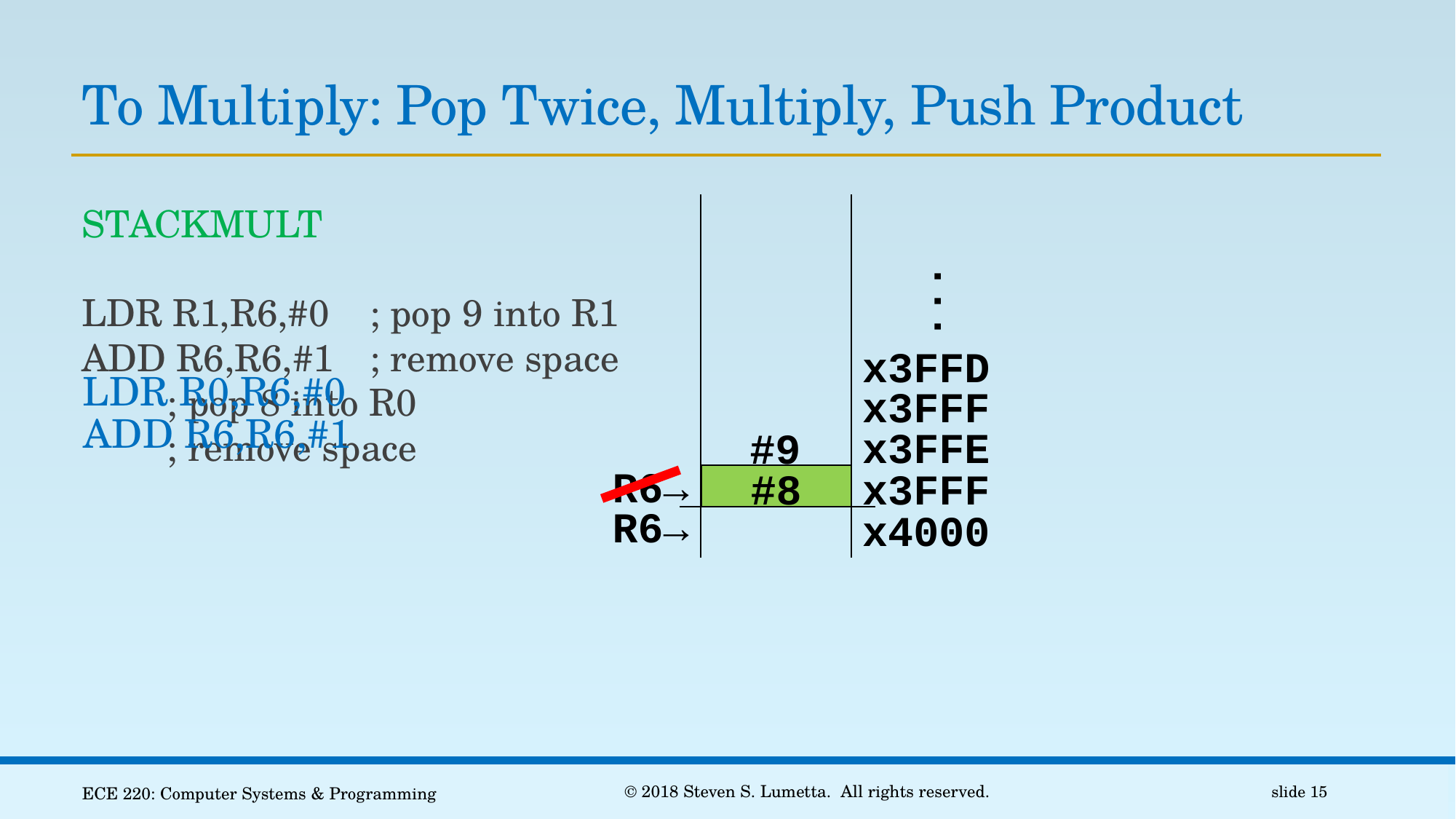

# To Multiply: Pop Twice, Multiply, Push Product
STACKMULT

LDR R1,R6,#0	; pop 9 into R1
ADD R6,R6,#1	; remove space
			; pop 8 into R0
			; remove space

...
x3FFD
LDR R0,R6,#0
x3FFF
ADD R6,R6,#1
x3FFE
#9
R6→
x3FFF
#8

R6→
x4000
ECE 220: Computer Systems & Programming
© 2018 Steven S. Lumetta.  All rights reserved.
slide 15